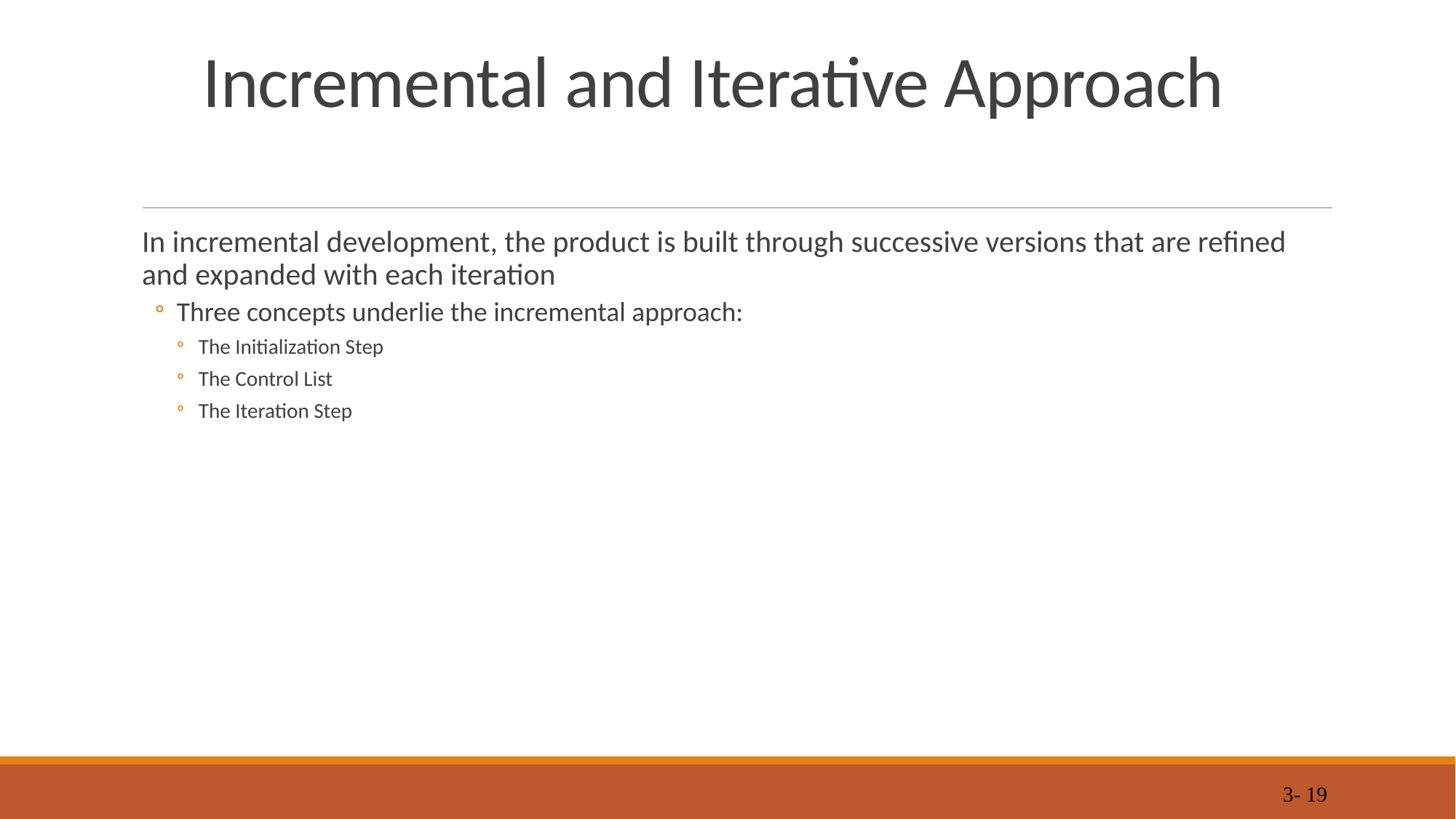

# Incremental and Iterative Approach
In incremental development, the product is built through successive versions that are refined and expanded with each iteration
Three concepts underlie the incremental approach:
The Initialization Step
The Control List
The Iteration Step
  3- 19